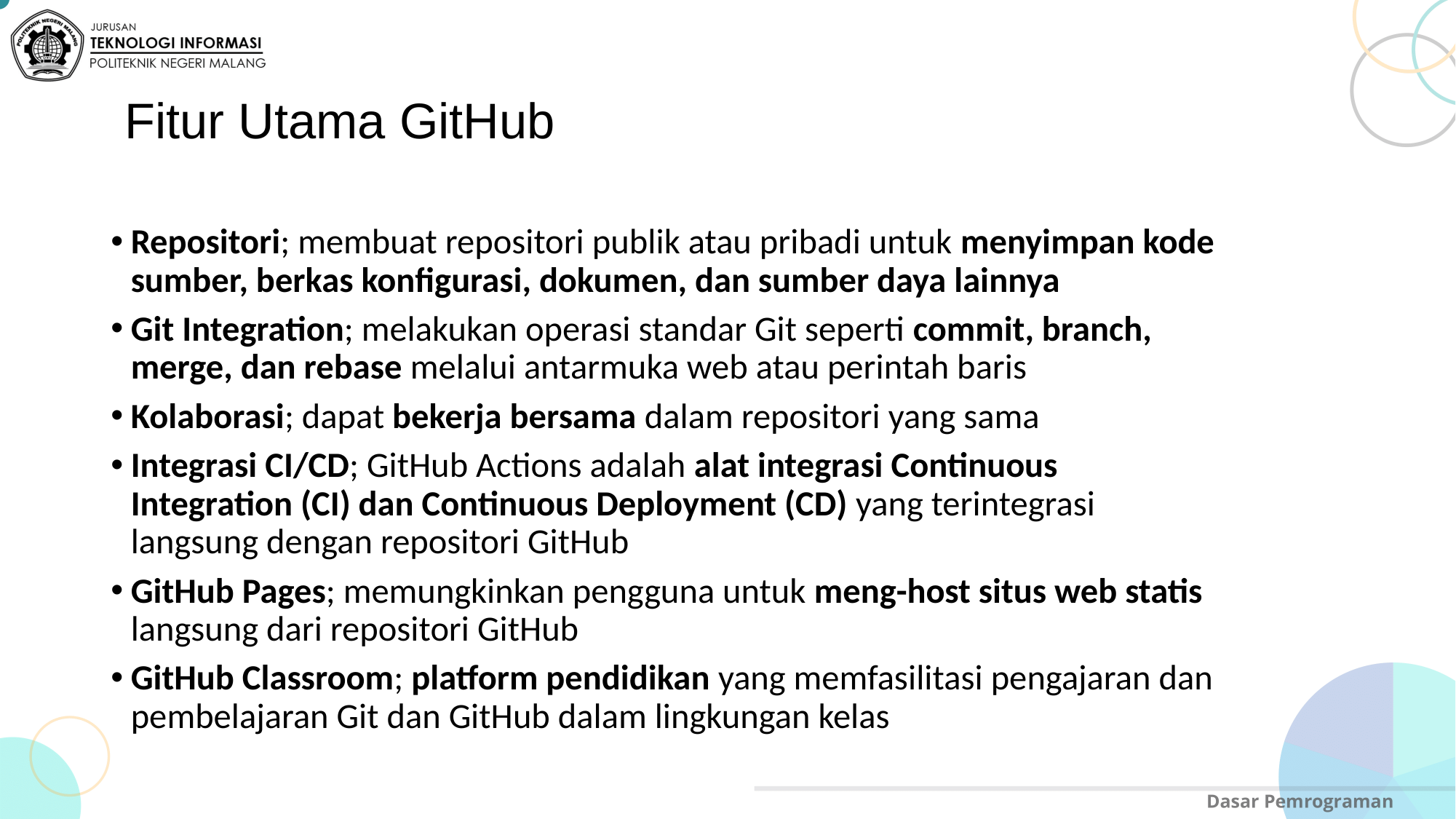

# Fitur Utama GitHub
Repositori; membuat repositori publik atau pribadi untuk menyimpan kode sumber, berkas konfigurasi, dokumen, dan sumber daya lainnya
Git Integration; melakukan operasi standar Git seperti commit, branch, merge, dan rebase melalui antarmuka web atau perintah baris
Kolaborasi; dapat bekerja bersama dalam repositori yang sama
Integrasi CI/CD; GitHub Actions adalah alat integrasi Continuous Integration (CI) dan Continuous Deployment (CD) yang terintegrasi langsung dengan repositori GitHub
GitHub Pages; memungkinkan pengguna untuk meng-host situs web statis langsung dari repositori GitHub
GitHub Classroom; platform pendidikan yang memfasilitasi pengajaran dan pembelajaran Git dan GitHub dalam lingkungan kelas